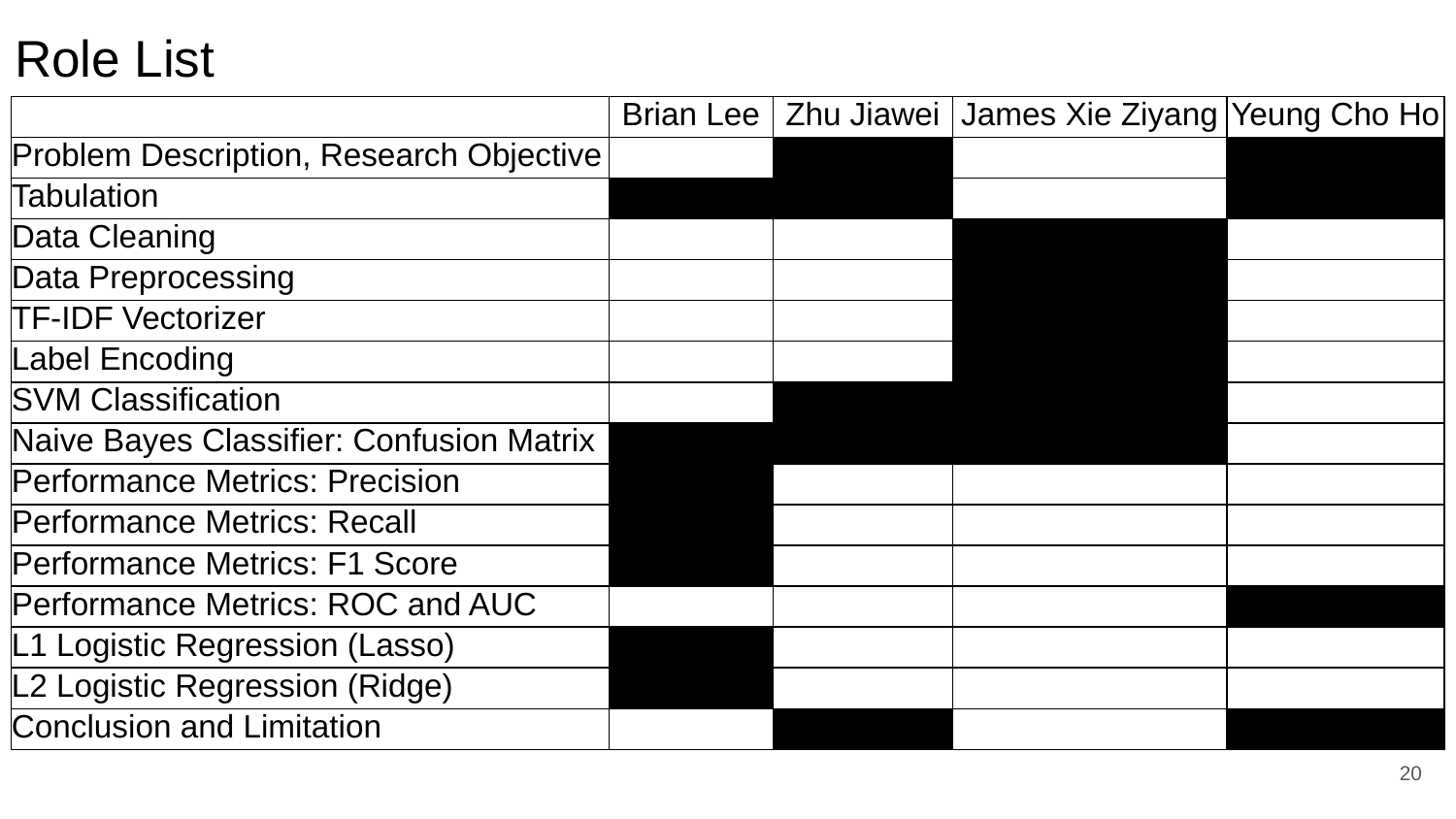

Role List
|  | Brian Lee | Zhu Jiawei | James Xie Ziyang | Yeung Cho Ho |
| --- | --- | --- | --- | --- |
| Problem Description, Research Objective |  |  |  |  |
| Tabulation |  |  |  |  |
| Data Cleaning |  |  |  |  |
| Data Preprocessing |  |  |  |  |
| TF-IDF Vectorizer |  |  |  |  |
| Label Encoding |  |  |  |  |
| SVM Classification |  |  |  |  |
| Naive Bayes Classifier: Confusion Matrix |  |  |  |  |
| Performance Metrics: Precision |  |  |  |  |
| Performance Metrics: Recall |  |  |  |  |
| Performance Metrics: F1 Score |  |  |  |  |
| Performance Metrics: ROC and AUC |  |  |  |  |
| L1 Logistic Regression (Lasso) |  |  |  |  |
| L2 Logistic Regression (Ridge) |  |  |  |  |
| Conclusion and Limitation |  |  |  |  |
20